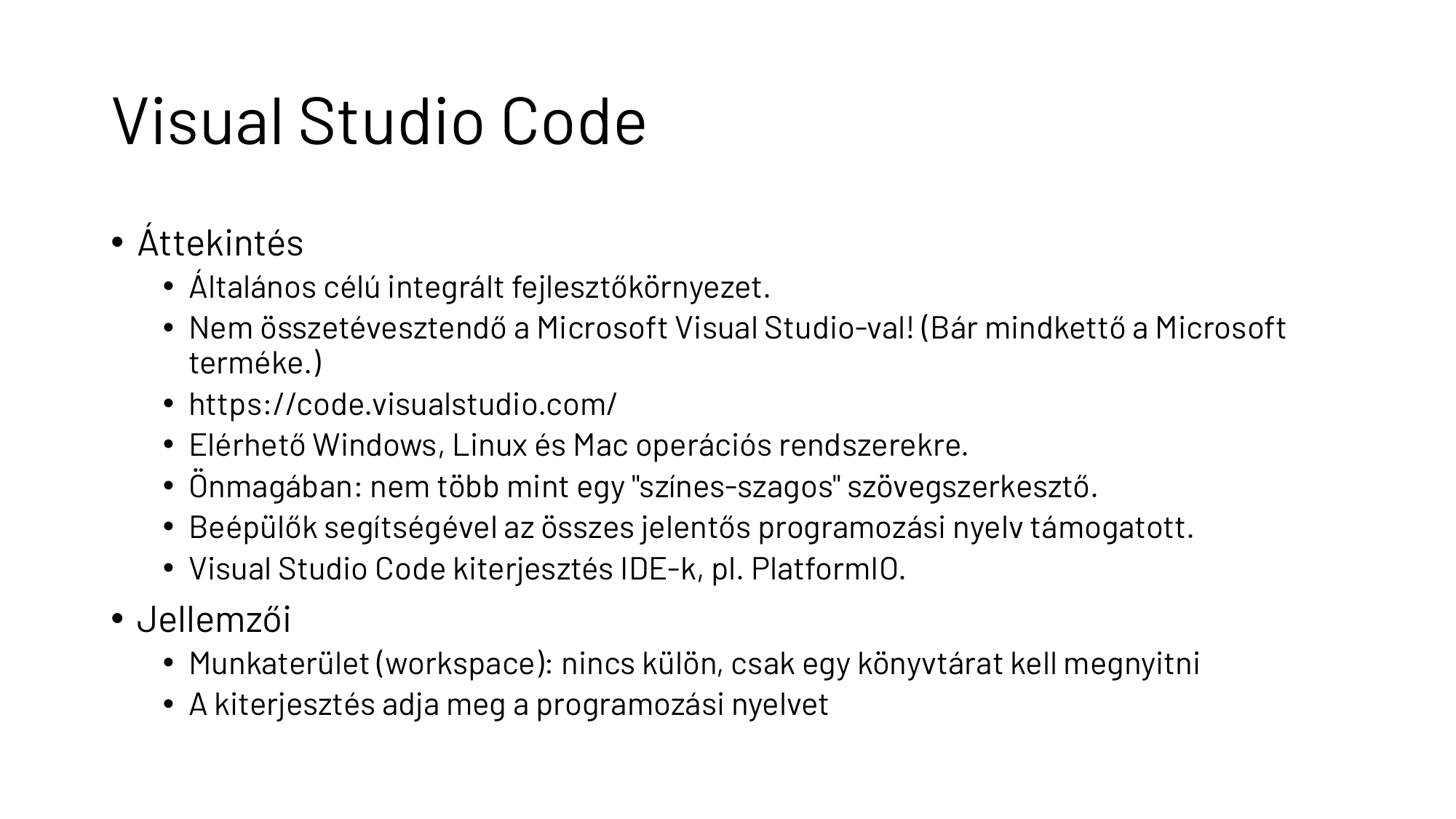

# Visual Studio Code
Áttekintés
Általános célú integrált fejlesztőkörnyezet.
Nem összetévesztendő a Microsoft Visual Studio-val! (Bár mindkettő a Microsoft terméke.)
https://code.visualstudio.com/
Elérhető Windows, Linux és Mac operációs rendszerekre.
Önmagában: nem több mint egy "színes-szagos" szövegszerkesztő.
Beépülők segítségével az összes jelentős programozási nyelv támogatott.
Visual Studio Code kiterjesztés IDE-k, pl. PlatformIO.
Jellemzői
Munkaterület (workspace): nincs külön, csak egy könyvtárat kell megnyitni
A kiterjesztés adja meg a programozási nyelvet